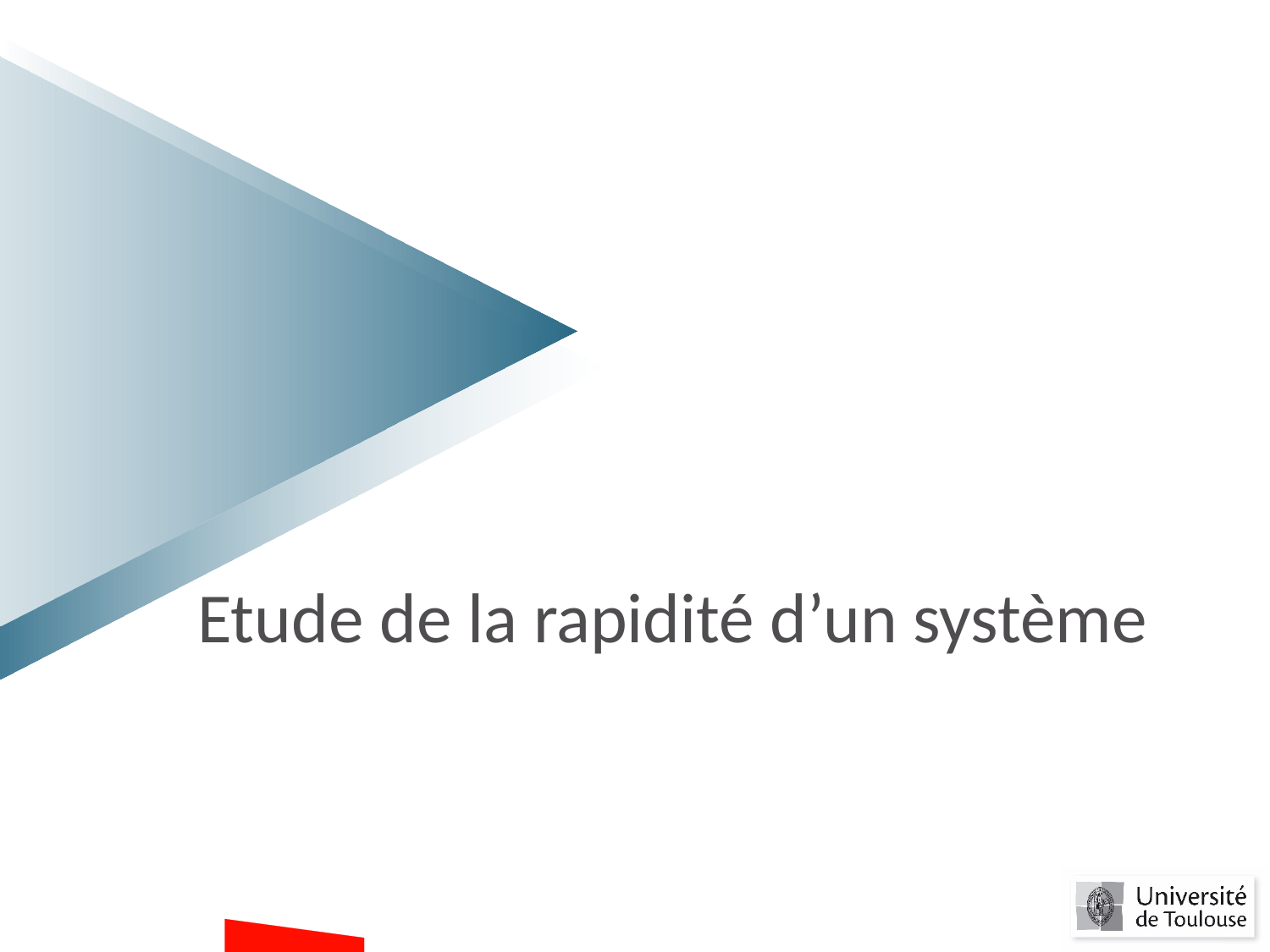

# Etude de la rapidité d’un système